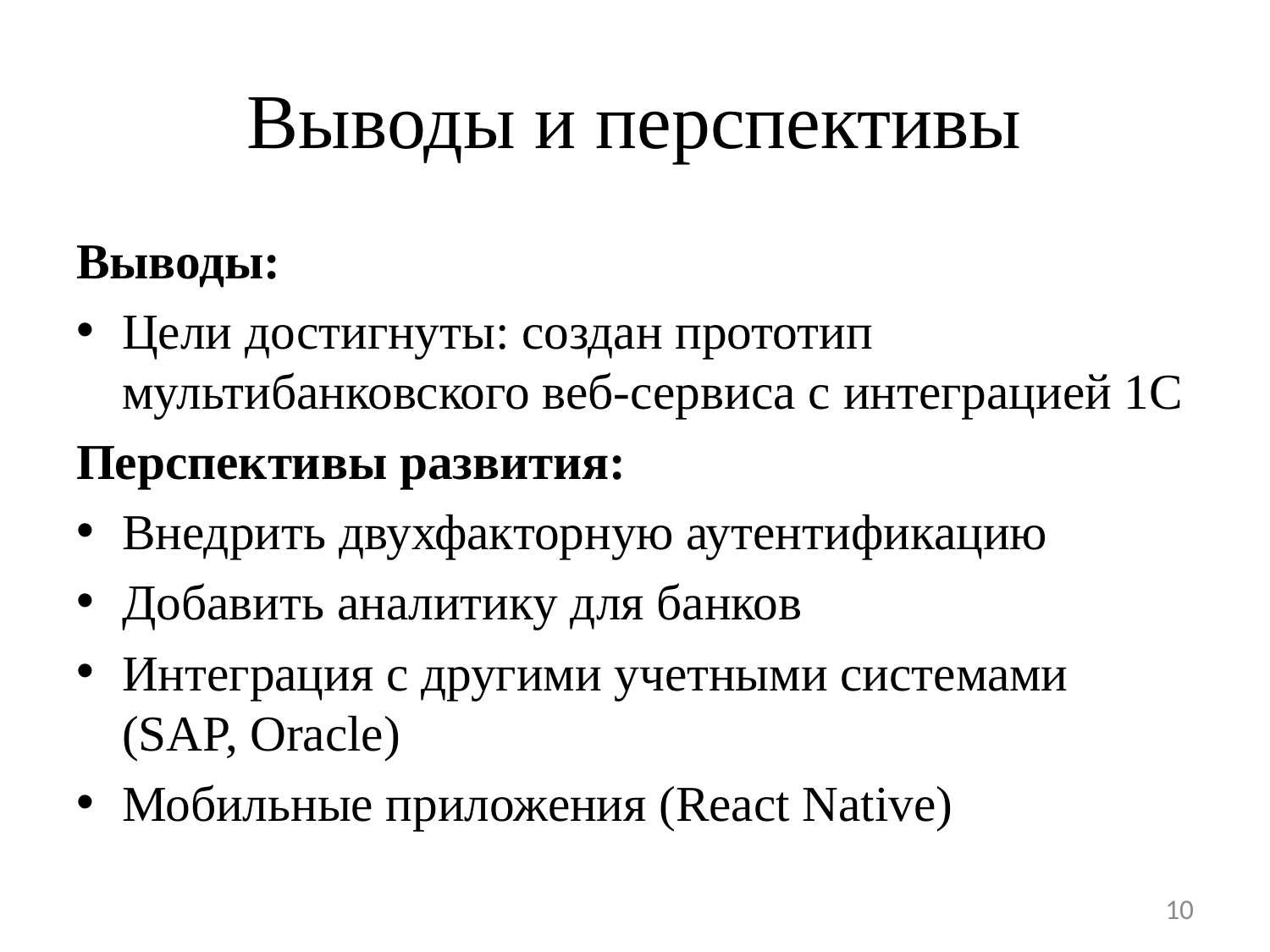

# Выводы и перспективы
Выводы:
Цели достигнуты: создан прототип мультибанковского веб-сервиса с интеграцией 1С
Перспективы развития:
Внедрить двухфакторную аутентификацию
Добавить аналитику для банков
Интеграция с другими учетными системами (SAP, Oracle)
Мобильные приложения (React Native)

10